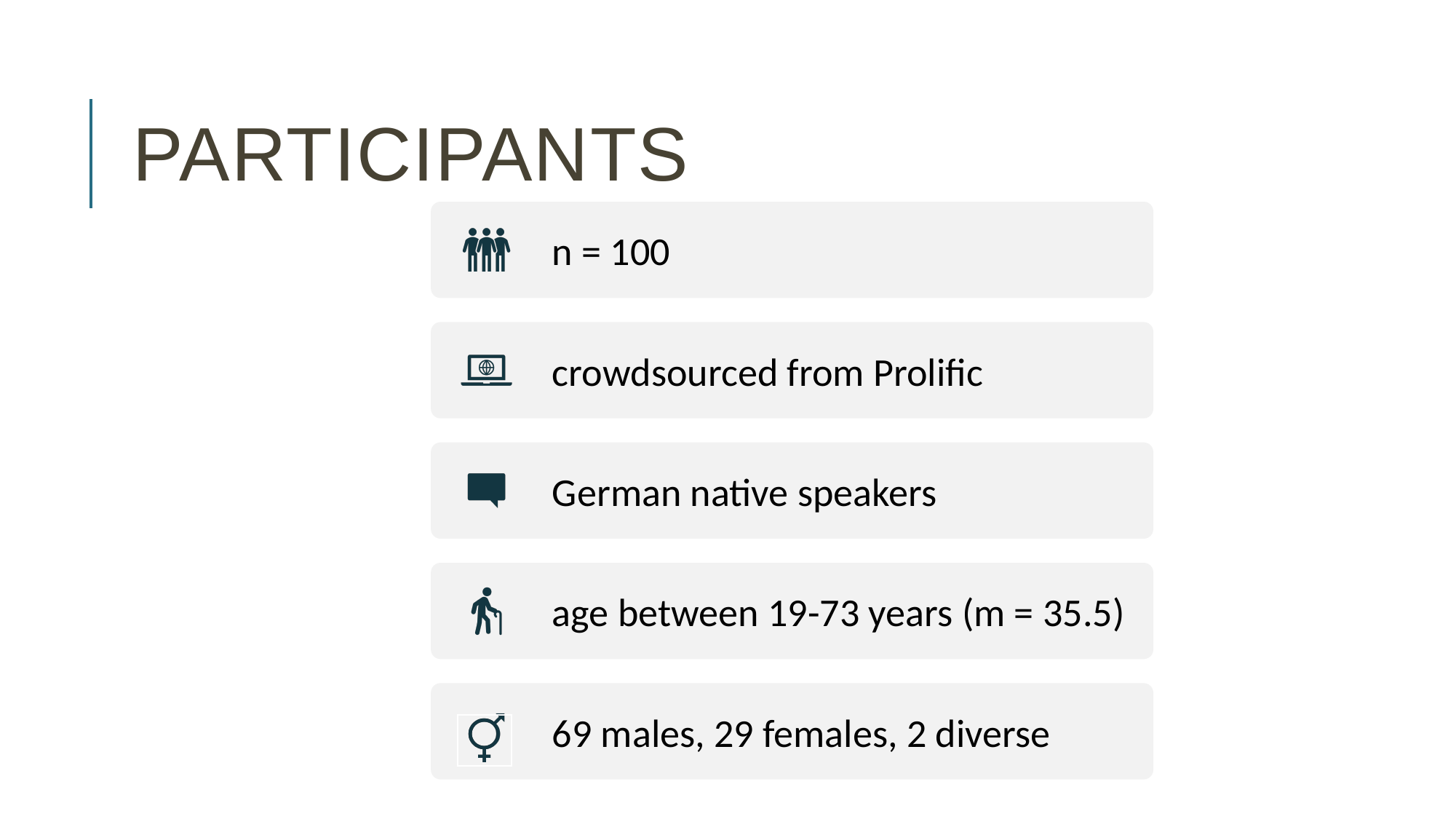

# Participants
n = 100
crowdsourced from Prolific
German native speakers
age between 19-73 years (m = 35.5)
69 males, 29 females, 2 diverse